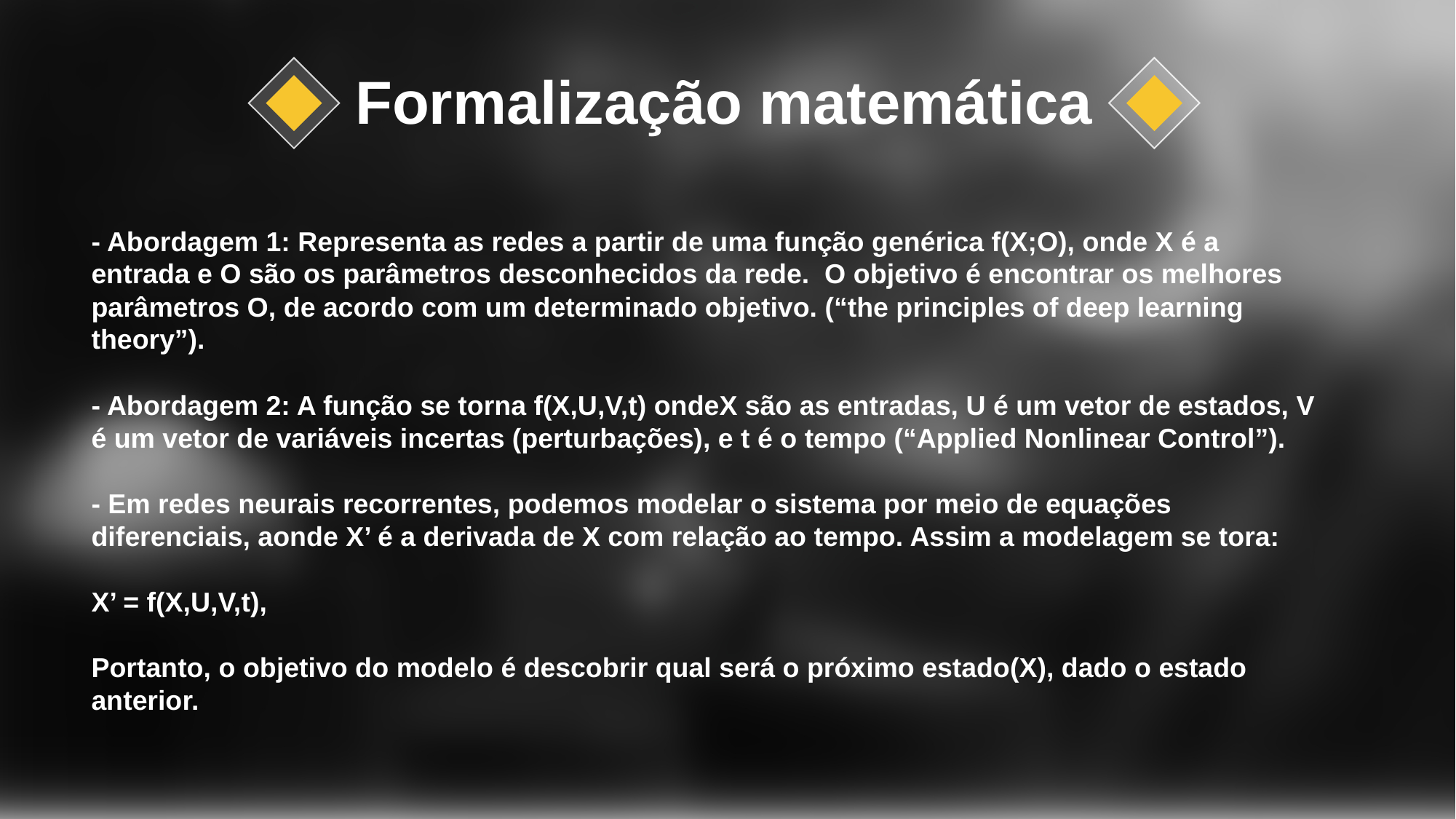

Formalização matemática

- Abordagem 1: Representa as redes a partir de uma função genérica f(X;O), onde X é a entrada e O são os parâmetros desconhecidos da rede.  O objetivo é encontrar os melhores parâmetros O, de acordo com um determinado objetivo. (“the principles of deep learning theory”).

- Abordagem 2: A função se torna f(X,U,V,t) ondeX são as entradas, U é um vetor de estados, V é um vetor de variáveis incertas (perturbações), e t é o tempo (“Applied Nonlinear Control”).

- Em redes neurais recorrentes, podemos modelar o sistema por meio de equações diferenciais, aonde X’ é a derivada de X com relação ao tempo. Assim a modelagem se tora:

X’ = f(X,U,V,t),

Portanto, o objetivo do modelo é descobrir qual será o próximo estado(X), dado o estado anterior.